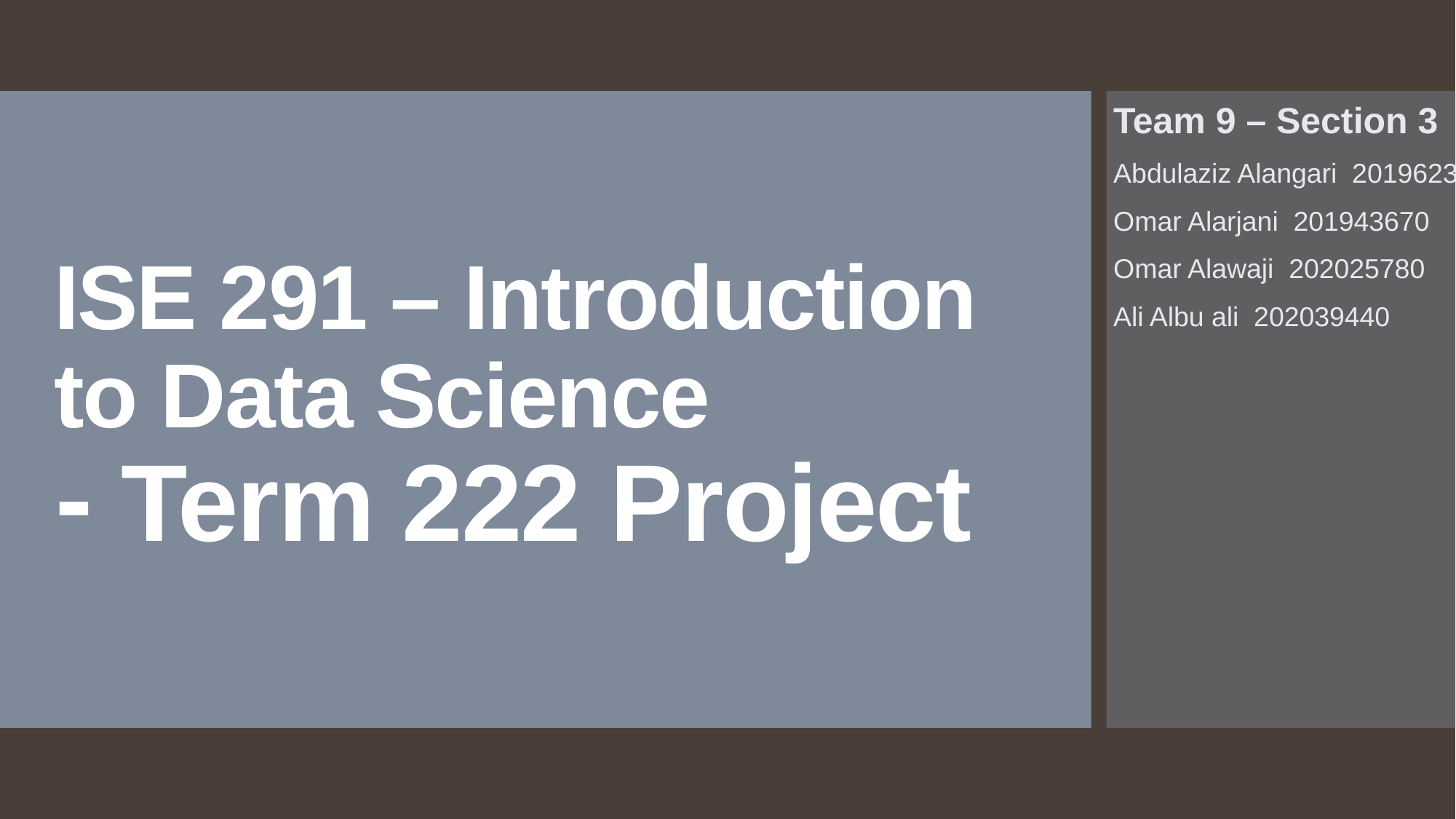

# ISE 291 – Introduction to Data Science Term 222 Project -
Team 9 – Section 3
Abdulaziz Alangari  201962330
Omar Alarjani  201943670
 Omar Alawaji  202025780
 Ali Albu ali  202039440